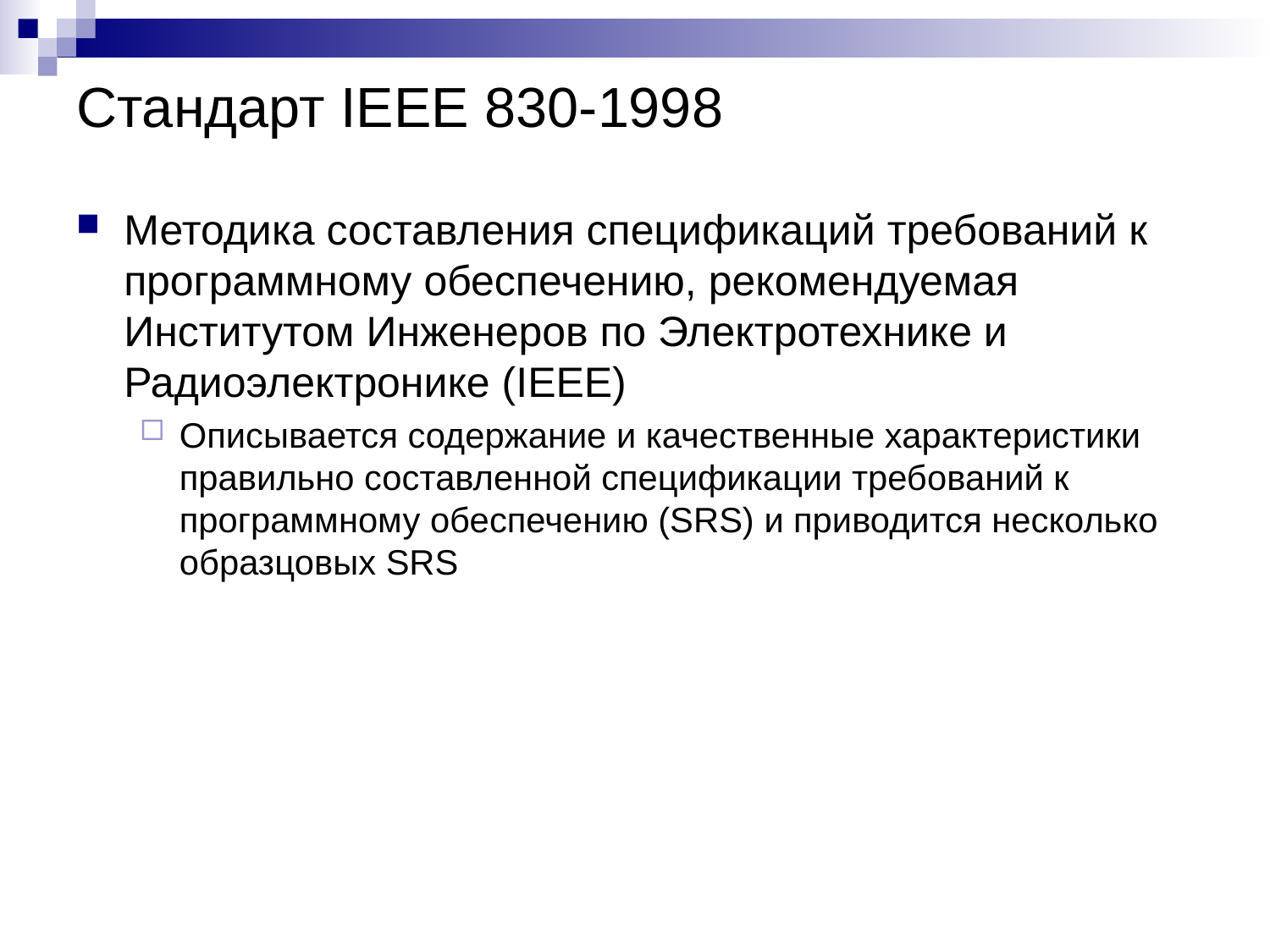

# Стандарт IEEE 830-1998
Методика составления спецификаций требований к программному обеспечению, рекомендуемая Институтом Инженеров по Электротехнике и Радиоэлектронике (IEEE)
Описывается содержание и качественные характеристики правильно составленной спецификации требований к программному обеспечению (SRS) и приводится несколько образцовых SRS